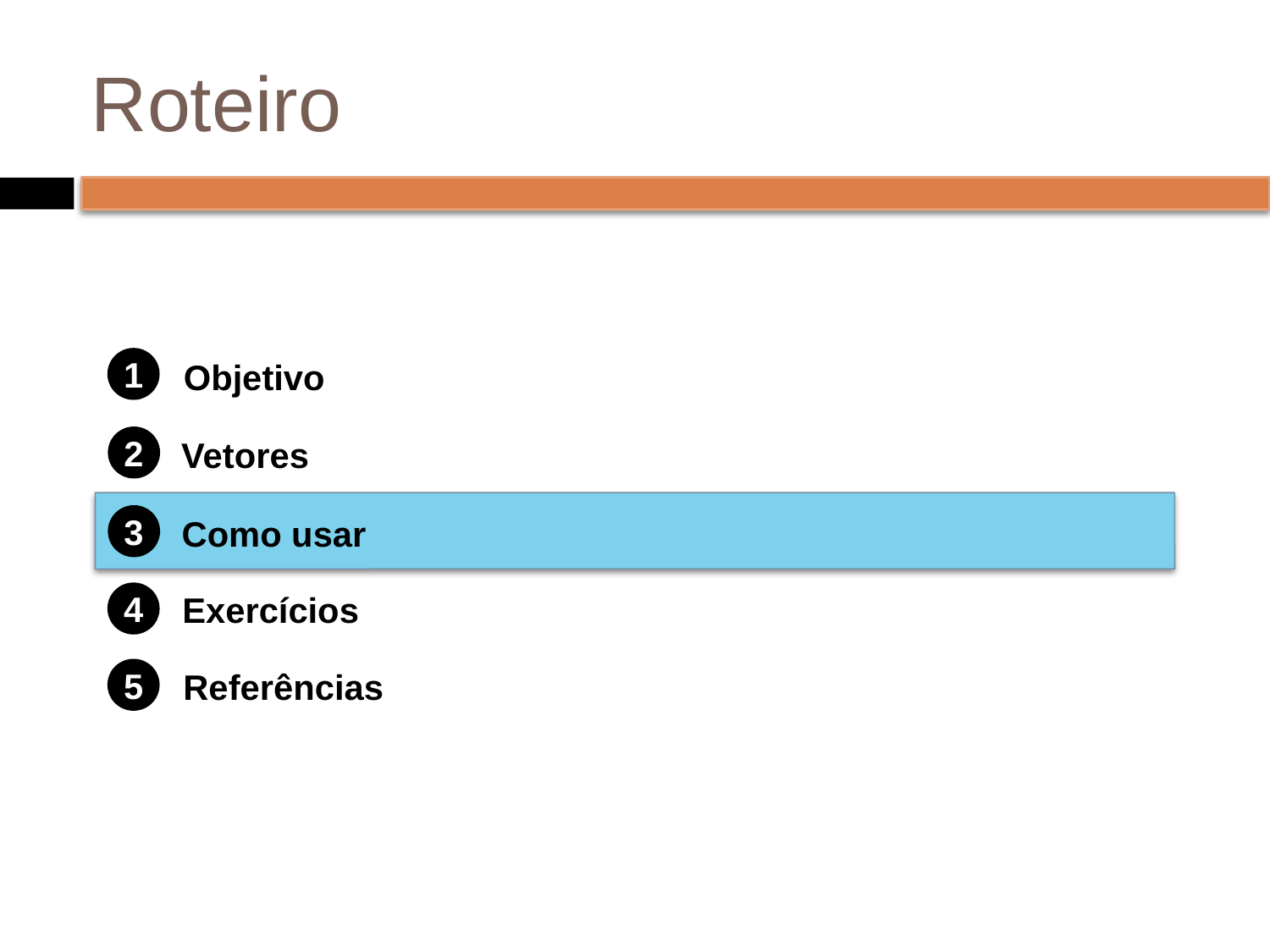

# Roteiro
1

Objetivo
1.
1.
Vetores
2

Como usar
3

Exercícios
4

5

Referências
20